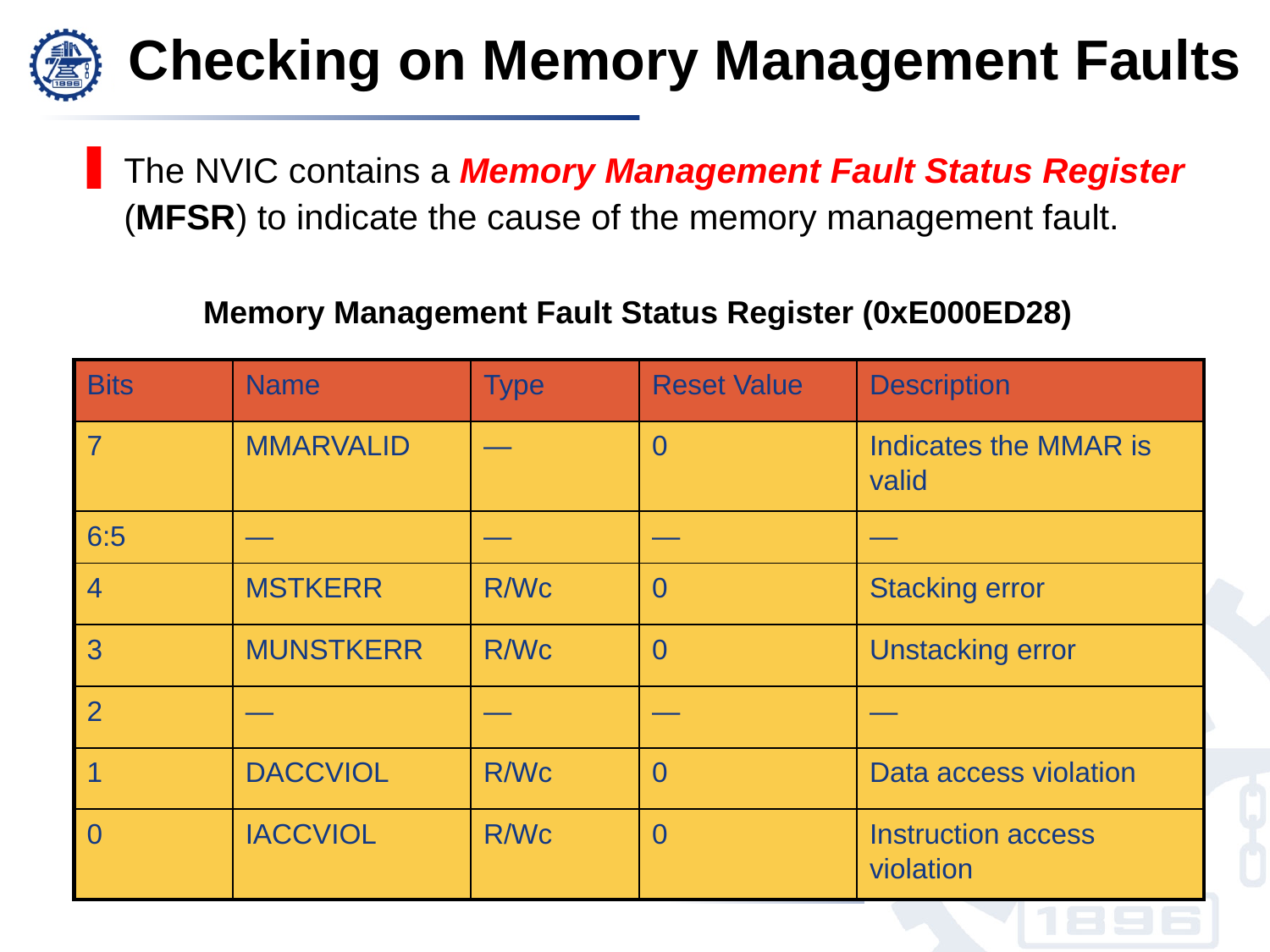

Checking on Memory Management Faults
The NVIC contains a Memory Management Fault Status Register (MFSR) to indicate the cause of the memory management fault.
Memory Management Fault Status Register (0xE000ED28)
| Bits | Name | Type | Reset Value | Description |
| --- | --- | --- | --- | --- |
| 7 | MMARVALID | — | 0 | Indicates the MMAR is valid |
| 6:5 | — | — | — | — |
| 4 | MSTKERR | R/Wc | 0 | Stacking error |
| 3 | MUNSTKERR | R/Wc | 0 | Unstacking error |
| 2 | — | — | — | — |
| 1 | DACCVIOL | R/Wc | 0 | Data access violation |
| 0 | IACCVIOL | R/Wc | 0 | Instruction access violation |